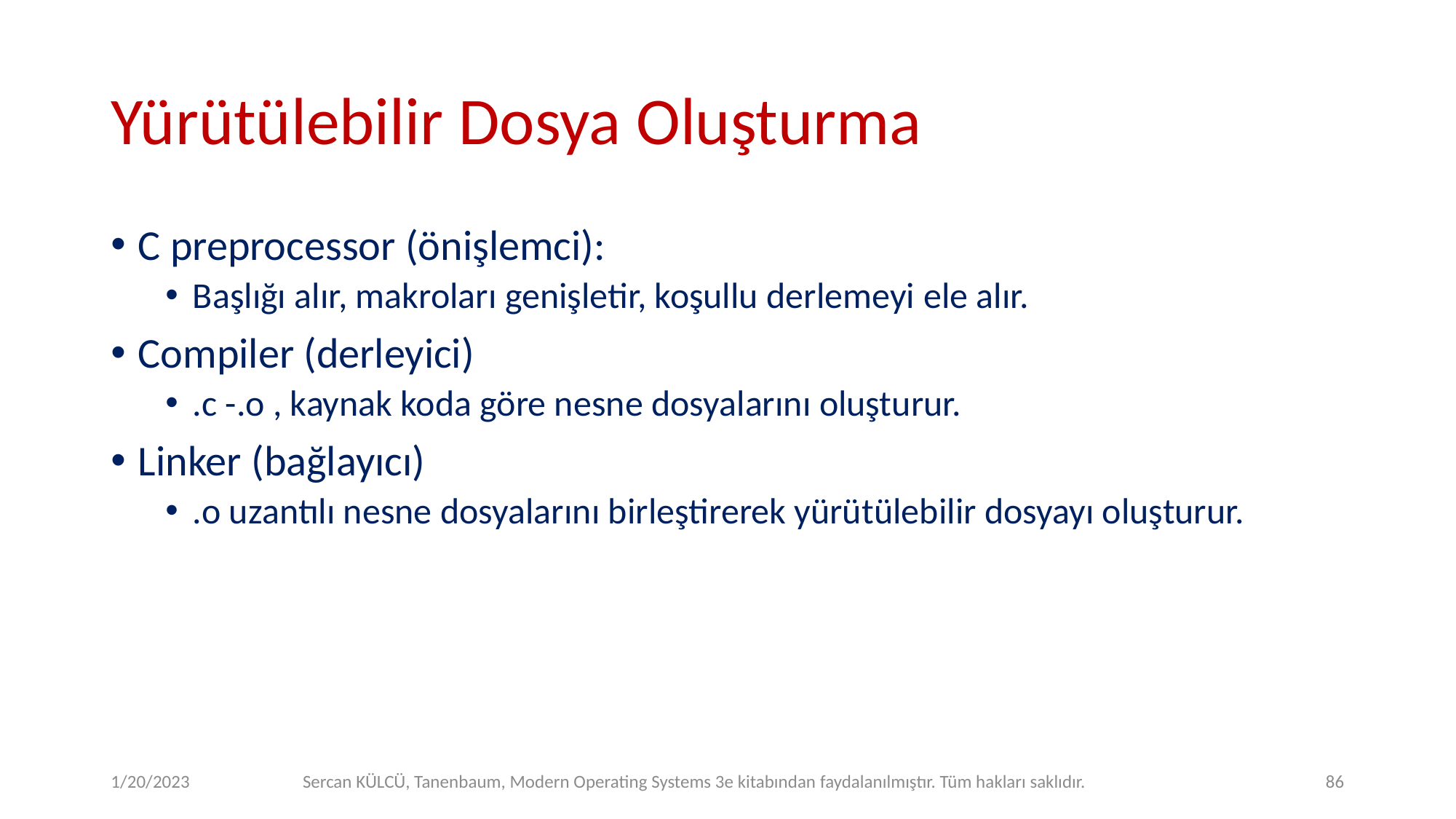

# Yürütülebilir Dosya Oluşturma
C preprocessor (önişlemci):
Başlığı alır, makroları genişletir, koşullu derlemeyi ele alır.
Compiler (derleyici)
.c -.o , kaynak koda göre nesne dosyalarını oluşturur.
Linker (bağlayıcı)
.o uzantılı nesne dosyalarını birleştirerek yürütülebilir dosyayı oluşturur.

1/20/2023
Sercan KÜLCÜ, Tanenbaum, Modern Operating Systems 3e kitabından faydalanılmıştır. Tüm hakları saklıdır.
86